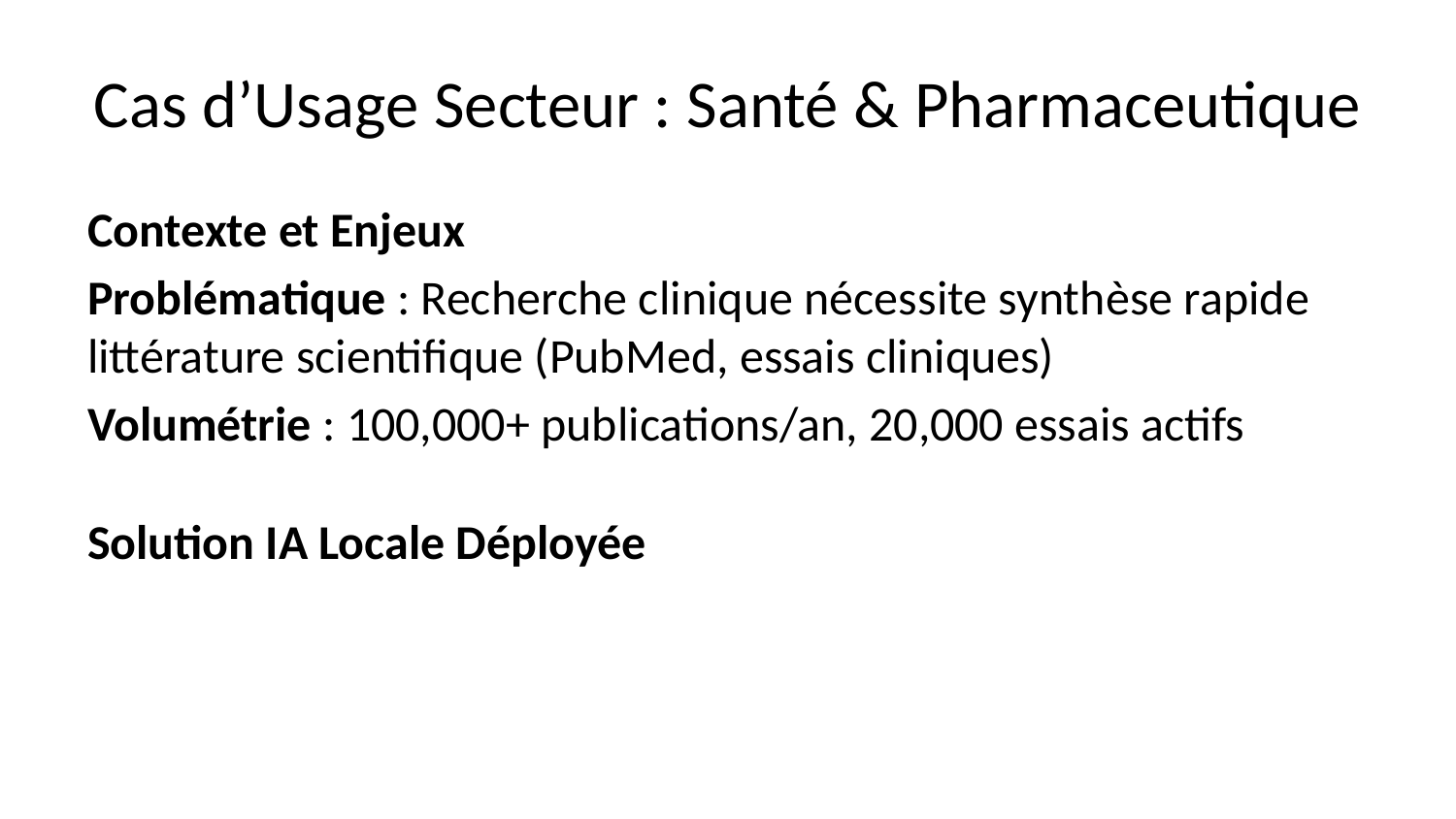

# Cas d’Usage Secteur : Santé & Pharmaceutique
Contexte et Enjeux
Problématique : Recherche clinique nécessite synthèse rapide littérature scientifique (PubMed, essais cliniques)
Volumétrie : 100,000+ publications/an, 20,000 essais actifs
Solution IA Locale Déployée